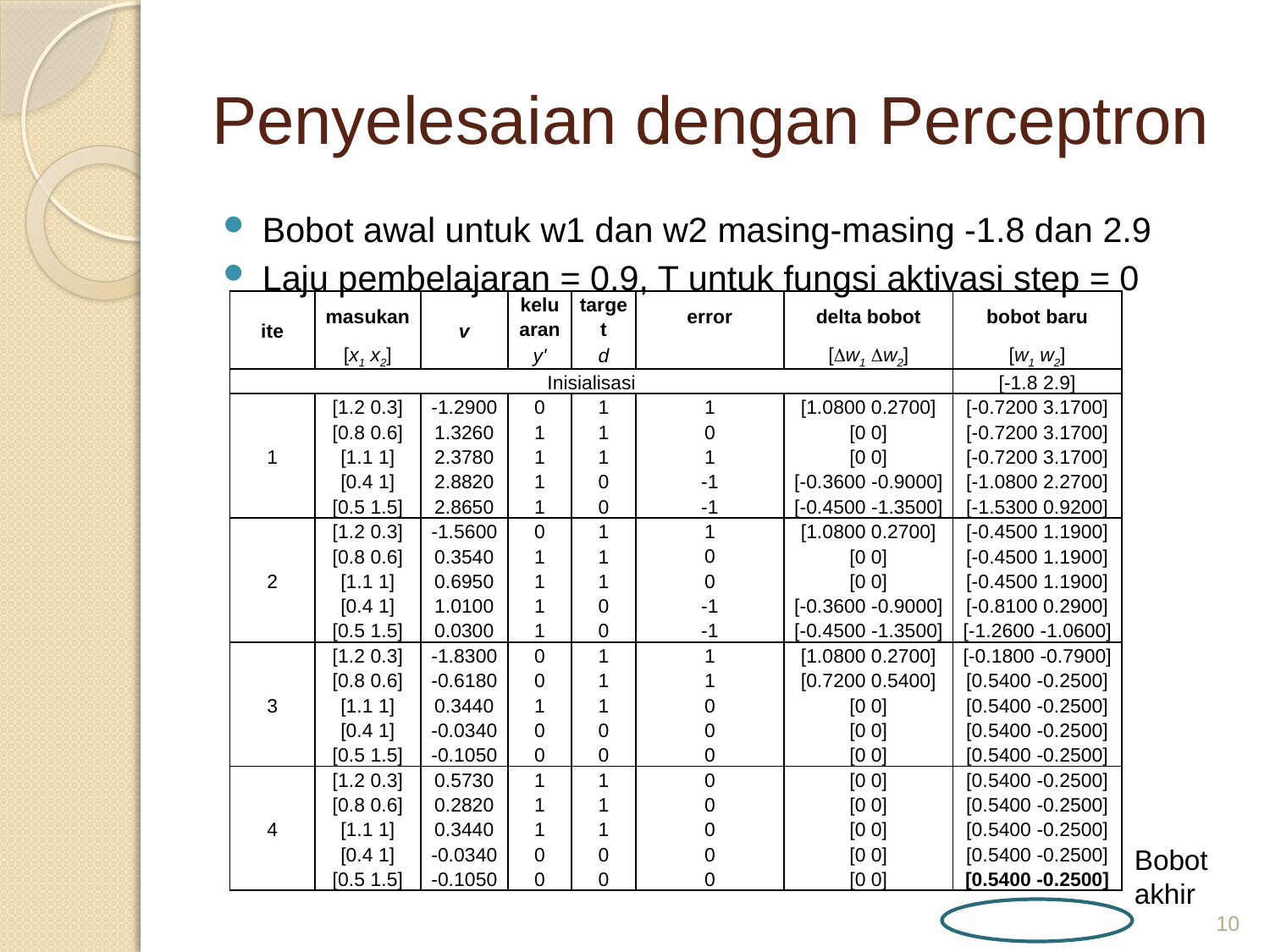

# Penyelesaian dengan Perceptron
Bobot awal untuk w1 dan w2 masing-masing -1.8 dan 2.9
Laju pembelajaran = 0.9, T untuk fungsi aktivasi step = 0
| ite | masukan | v | keluaran | target | error | delta bobot | bobot baru |
| --- | --- | --- | --- | --- | --- | --- | --- |
|  | [x1 x2] |  | y' | d |  | [Δw1 Δw2] | [w1 w2] |
| Inisialisasi |  |  |  |  |  |  | [-1.8 2.9] |
| 1 | [1.2 0.3] | -1.2900 | 0 | 1 | 1 | [1.0800 0.2700] | [-0.7200 3.1700] |
|  | [0.8 0.6] | 1.3260 | 1 | 1 | 0 | [0 0] | [-0.7200 3.1700] |
|  | [1.1 1] | 2.3780 | 1 | 1 | 1 | [0 0] | [-0.7200 3.1700] |
|  | [0.4 1] | 2.8820 | 1 | 0 | -1 | [-0.3600 -0.9000] | [-1.0800 2.2700] |
|  | [0.5 1.5] | 2.8650 | 1 | 0 | -1 | [-0.4500 -1.3500] | [-1.5300 0.9200] |
| 2 | [1.2 0.3] | -1.5600 | 0 | 1 | 1 | [1.0800 0.2700] | [-0.4500 1.1900] |
|  | [0.8 0.6] | 0.3540 | 1 | 1 | 0 | [0 0] | [-0.4500 1.1900] |
|  | [1.1 1] | 0.6950 | 1 | 1 | 0 | [0 0] | [-0.4500 1.1900] |
|  | [0.4 1] | 1.0100 | 1 | 0 | -1 | [-0.3600 -0.9000] | [-0.8100 0.2900] |
|  | [0.5 1.5] | 0.0300 | 1 | 0 | -1 | [-0.4500 -1.3500] | [-1.2600 -1.0600] |
| 3 | [1.2 0.3] | -1.8300 | 0 | 1 | 1 | [1.0800 0.2700] | [-0.1800 -0.7900] |
|  | [0.8 0.6] | -0.6180 | 0 | 1 | 1 | [0.7200 0.5400] | [0.5400 -0.2500] |
|  | [1.1 1] | 0.3440 | 1 | 1 | 0 | [0 0] | [0.5400 -0.2500] |
|  | [0.4 1] | -0.0340 | 0 | 0 | 0 | [0 0] | [0.5400 -0.2500] |
|  | [0.5 1.5] | -0.1050 | 0 | 0 | 0 | [0 0] | [0.5400 -0.2500] |
| 4 | [1.2 0.3] | 0.5730 | 1 | 1 | 0 | [0 0] | [0.5400 -0.2500] |
|  | [0.8 0.6] | 0.2820 | 1 | 1 | 0 | [0 0] | [0.5400 -0.2500] |
|  | [1.1 1] | 0.3440 | 1 | 1 | 0 | [0 0] | [0.5400 -0.2500] |
|  | [0.4 1] | -0.0340 | 0 | 0 | 0 | [0 0] | [0.5400 -0.2500] |
|  | [0.5 1.5] | -0.1050 | 0 | 0 | 0 | [0 0] | [0.5400 -0.2500] |
Bobot akhir
10